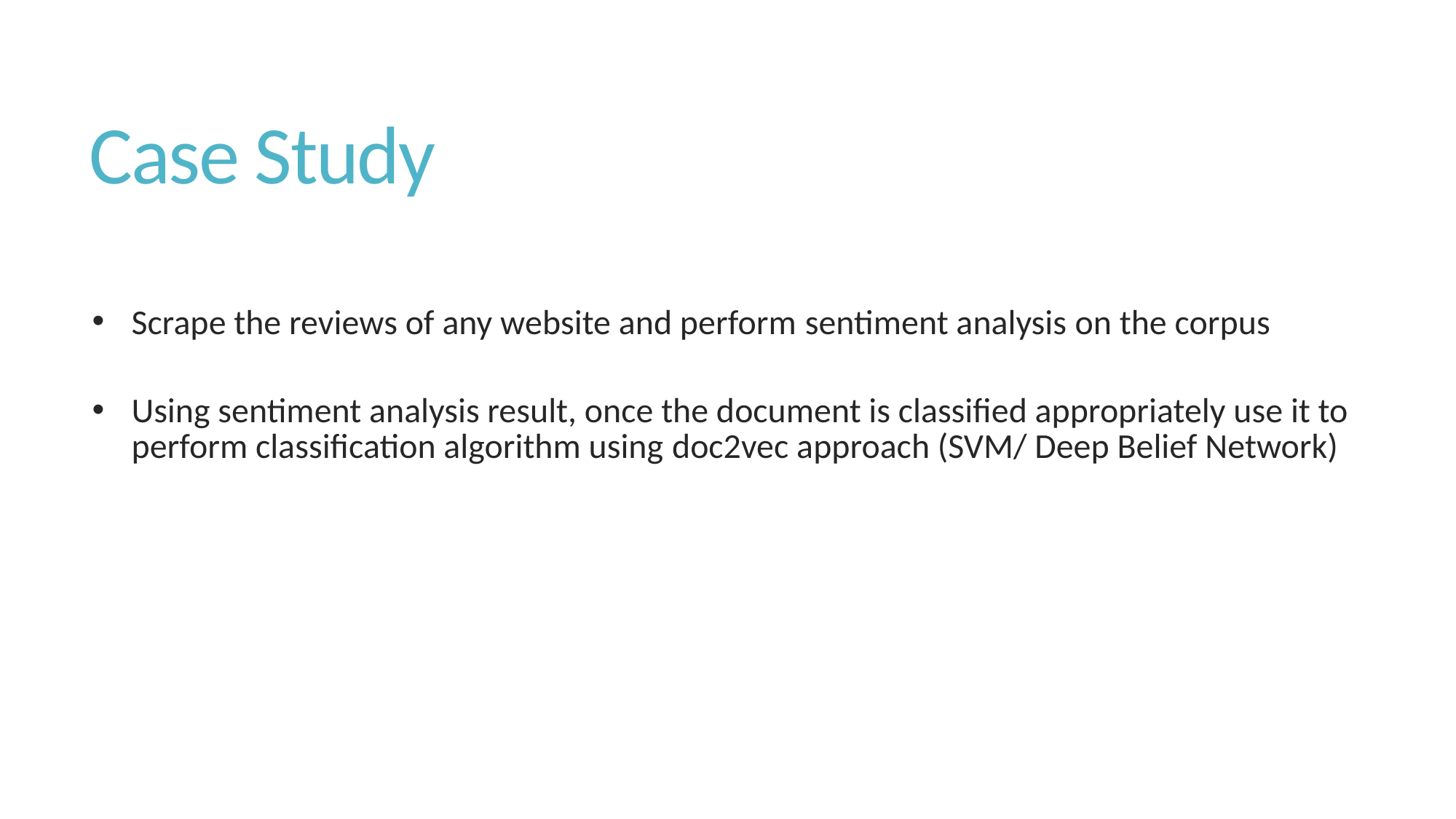

# Case Study
Scrape the reviews of any website and perform sentiment analysis on the corpus

Using sentiment analysis result, once the document is classified appropriately use it to perform classification algorithm using doc2vec approach (SVM/ Deep Belief Network)